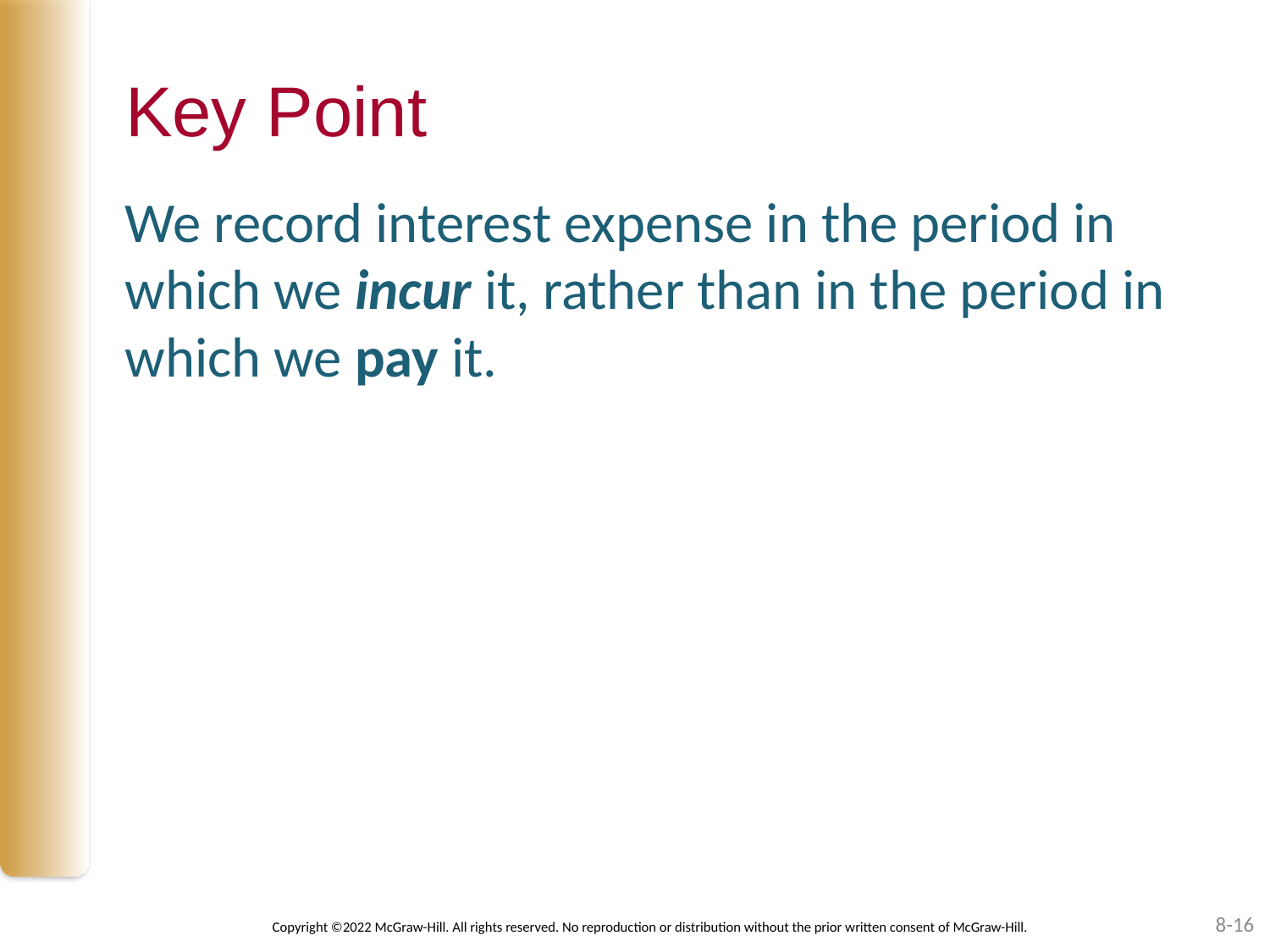

# Key Point
We record interest expense in the period in which we incur it, rather than in the period in which we pay it.
8-16
Copyright ©2022 McGraw-Hill. All rights reserved. No reproduction or distribution without the prior written consent of McGraw-Hill.